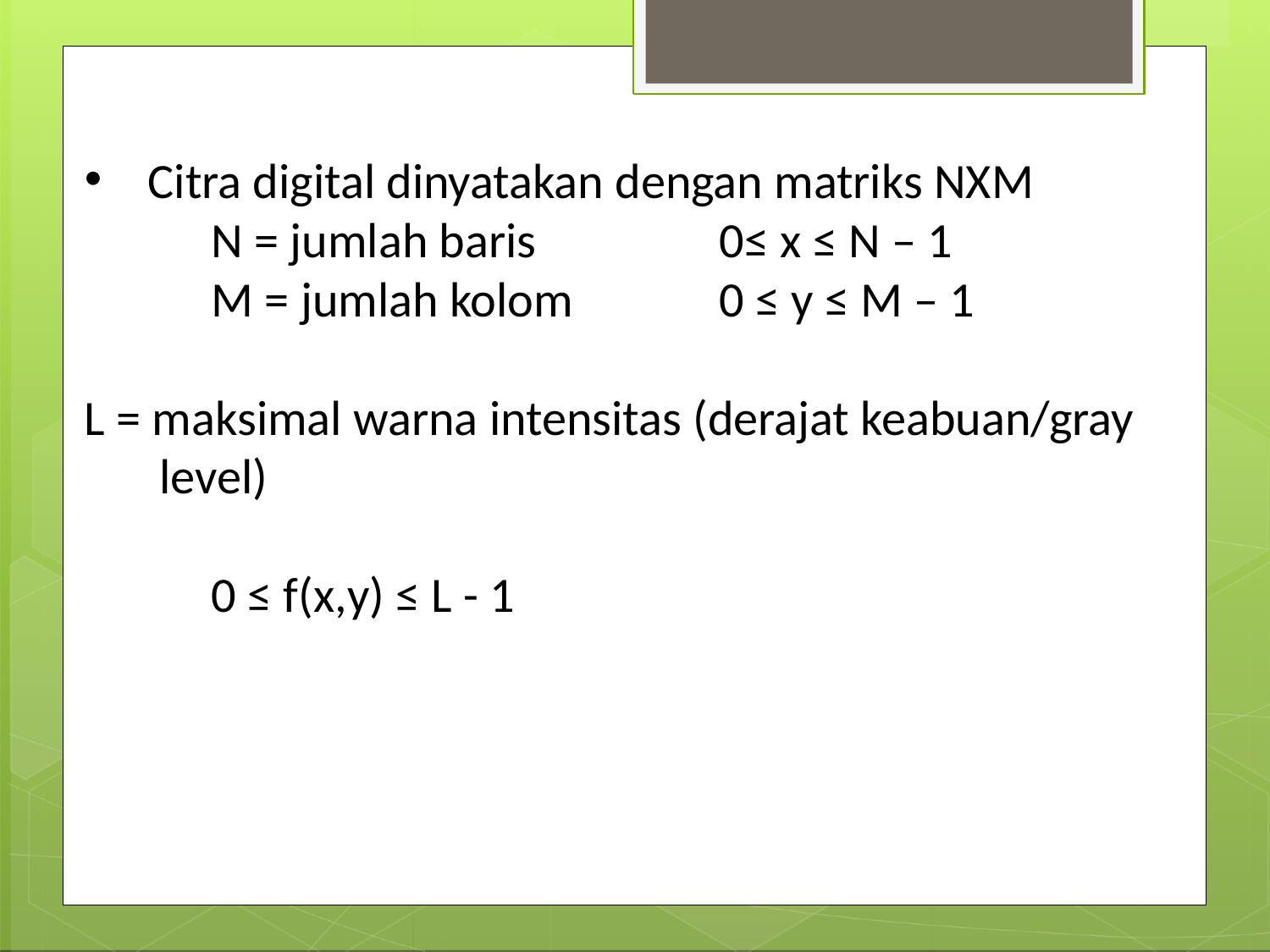

Citra digital dinyatakan dengan matriks NXM
	N = jumlah baris		0≤ x ≤ N – 1
	M = jumlah kolom		0 ≤ y ≤ M – 1

L = maksimal warna intensitas (derajat keabuan/gray level)

	0 ≤ f(x,y) ≤ L - 1